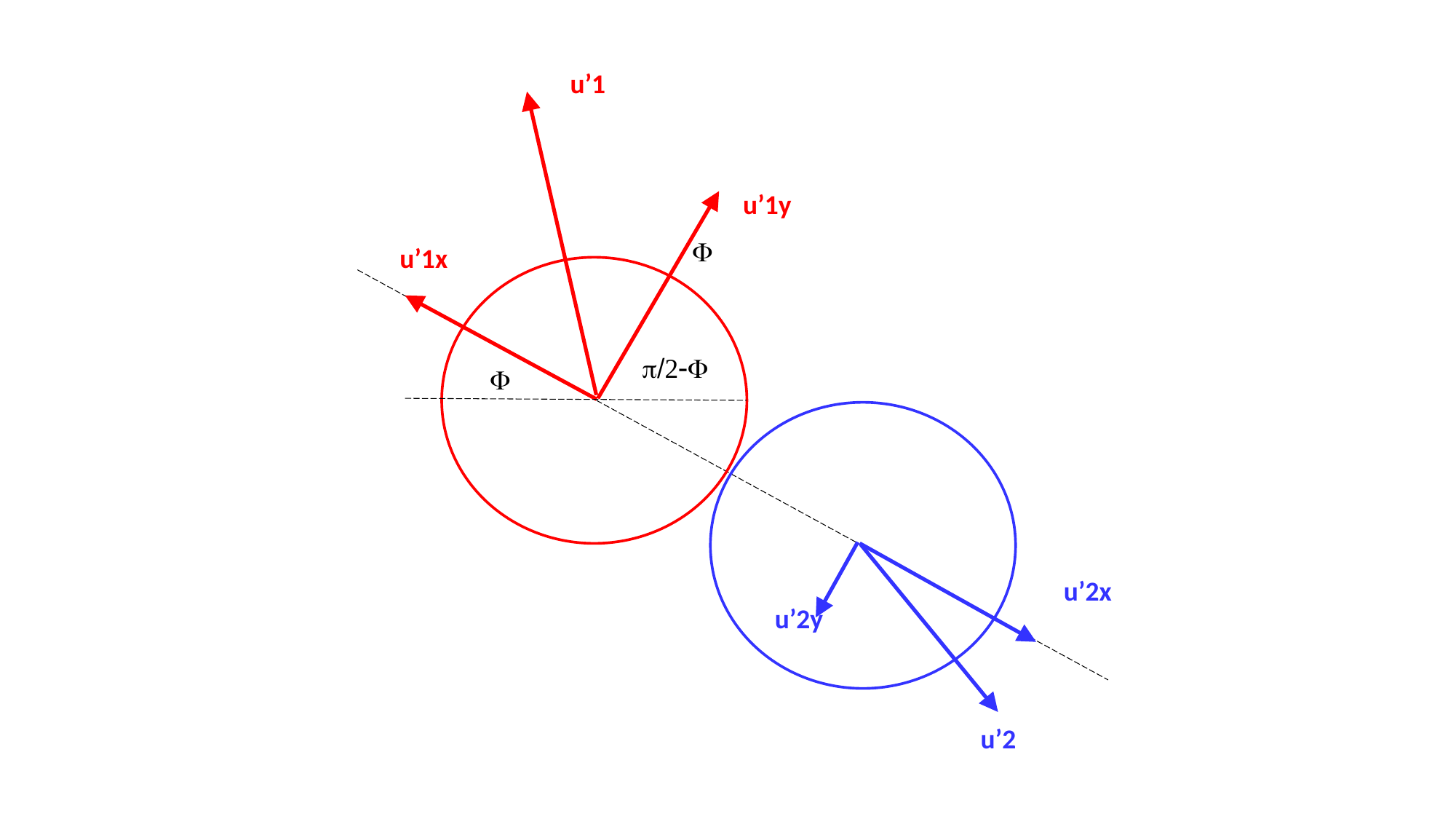

u’1
u’1y
Φ
u’1x

π/2−Φ
Φ

u’2x
u’2y
u’2